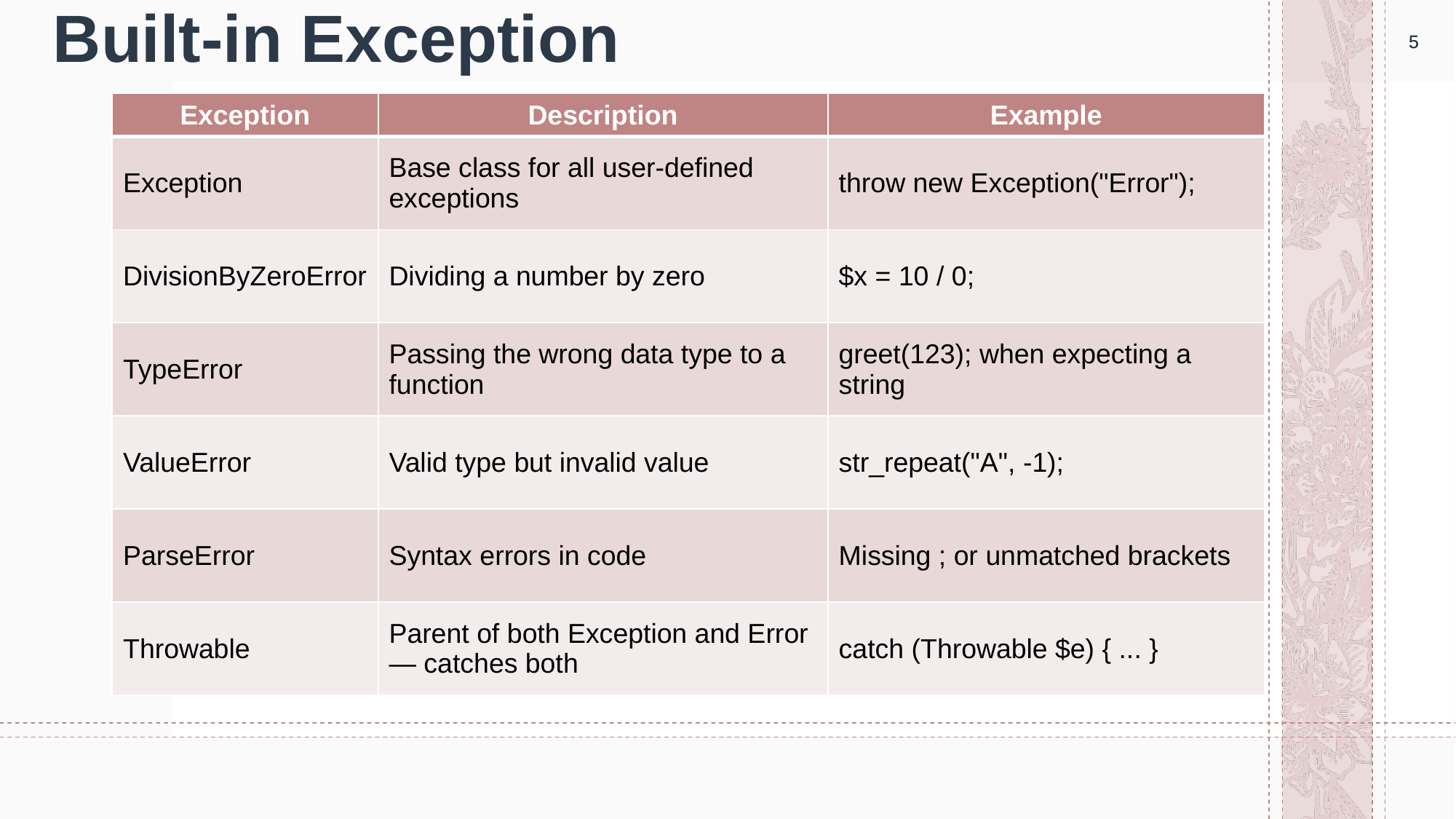

5
5
# Built-in Exception
| Exception | Description | Example |
| --- | --- | --- |
| Exception | Base class for all user-defined exceptions | throw new Exception("Error"); |
| DivisionByZeroError | Dividing a number by zero | $x = 10 / 0; |
| TypeError | Passing the wrong data type to a function | greet(123); when expecting a string |
| ValueError | Valid type but invalid value | str\_repeat("A", -1); |
| ParseError | Syntax errors in code | Missing ; or unmatched brackets |
| Throwable | Parent of both Exception and Error — catches both | catch (Throwable $e) { ... } |